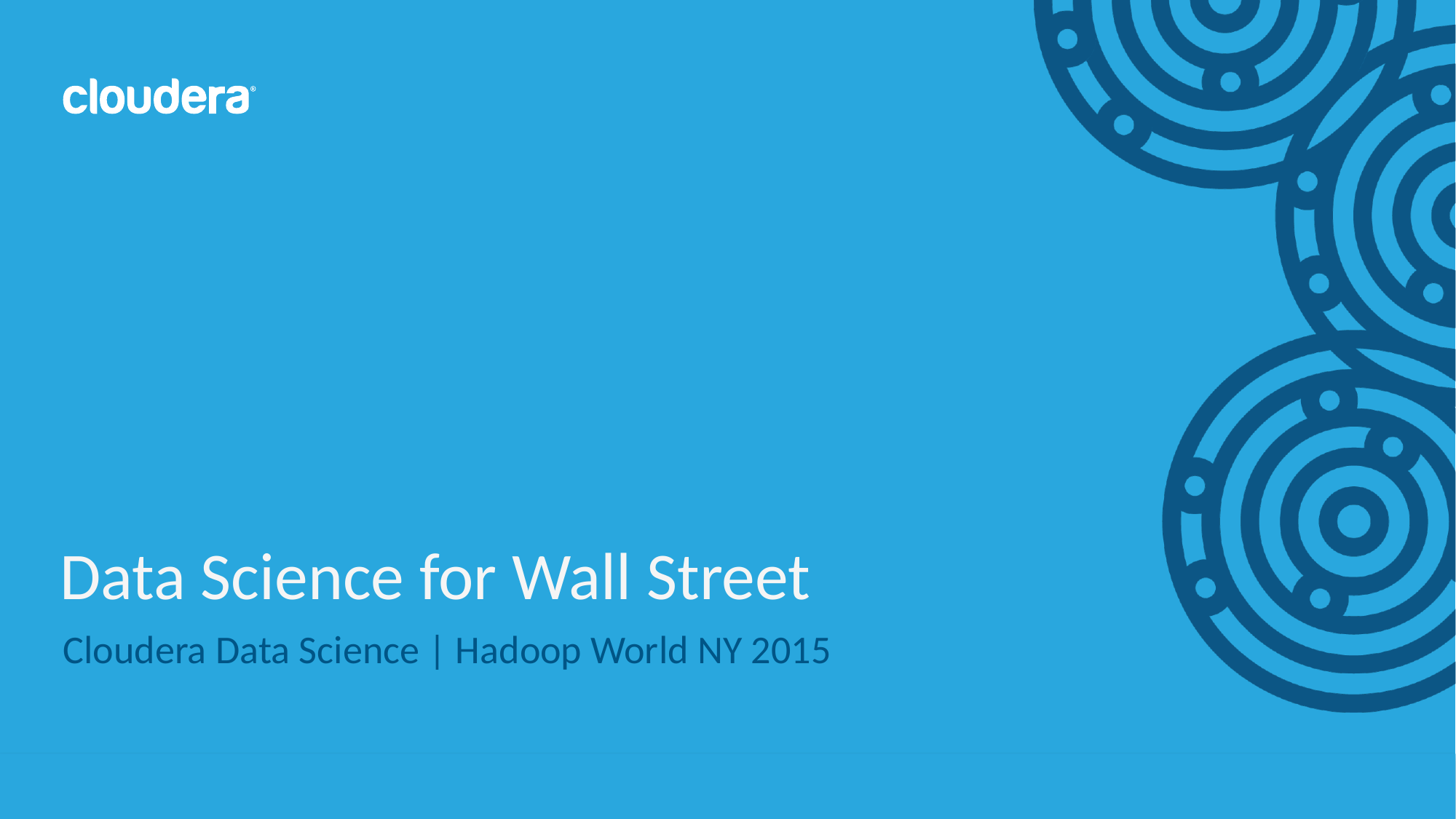

# Data Science for Wall Street
Cloudera Data Science | Hadoop World NY 2015